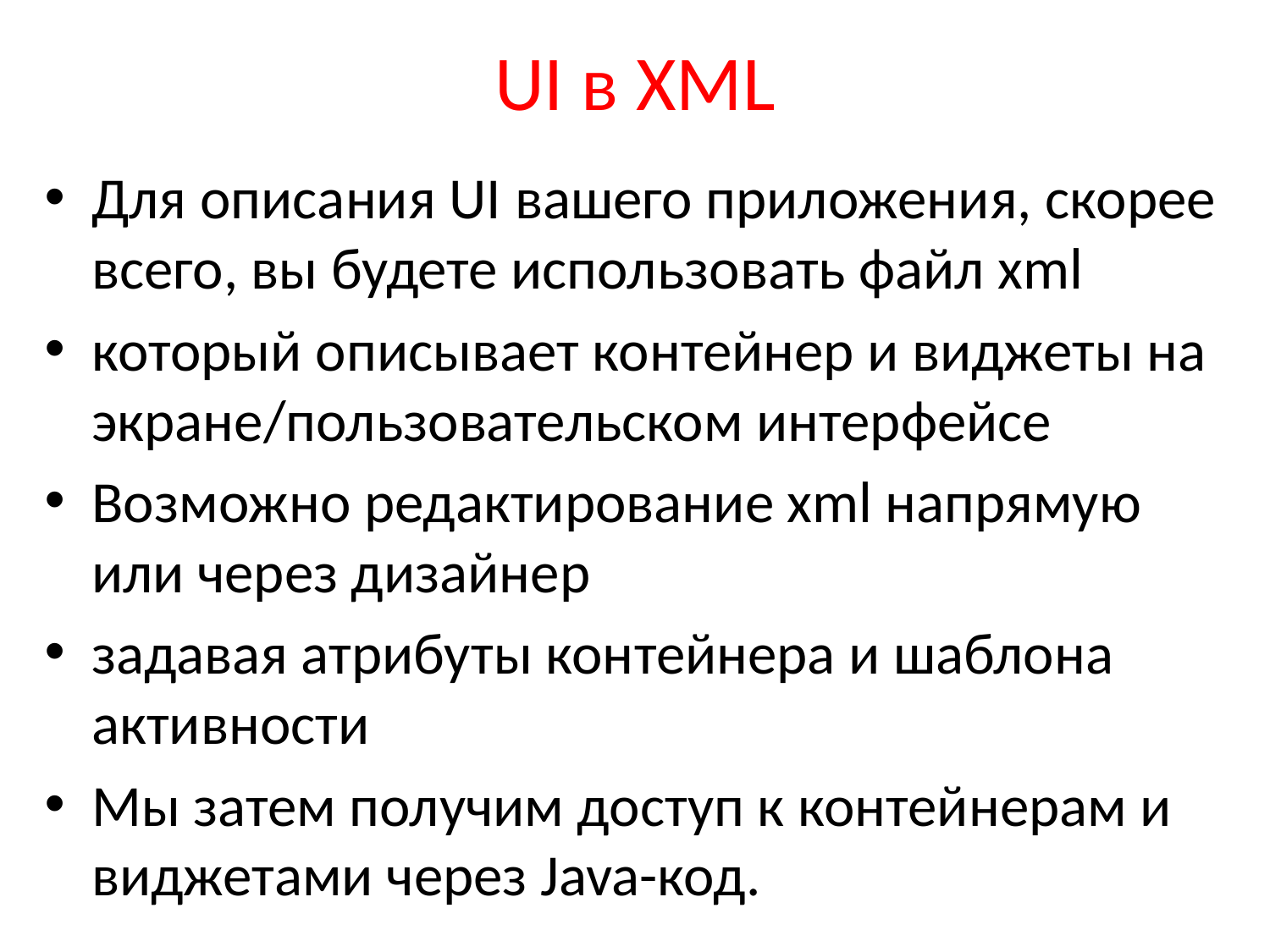

# UI в XML
Для описания UI вашего приложения, скорее всего, вы будете использовать файл xml
который описывает контейнер и виджеты на экране/пользовательском интерфейсе
Возможно редактирование xml напрямую или через дизайнер
задавая атрибуты контейнера и шаблона активности
Мы затем получим доступ к контейнерам и виджетами через Java-код.